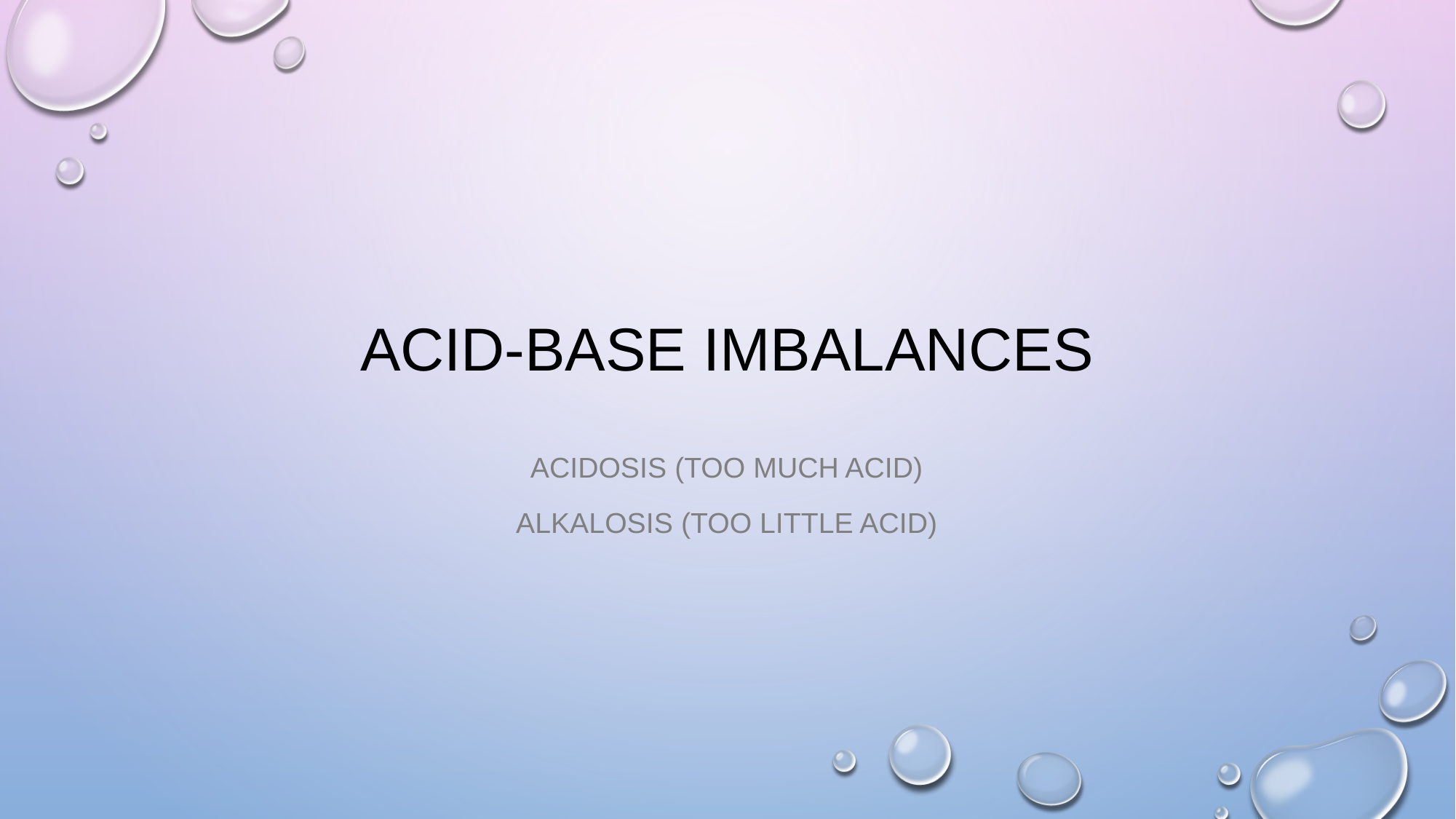

# Acid-base imbalances
Acidosis (too much acid)
Alkalosis (too little acid)